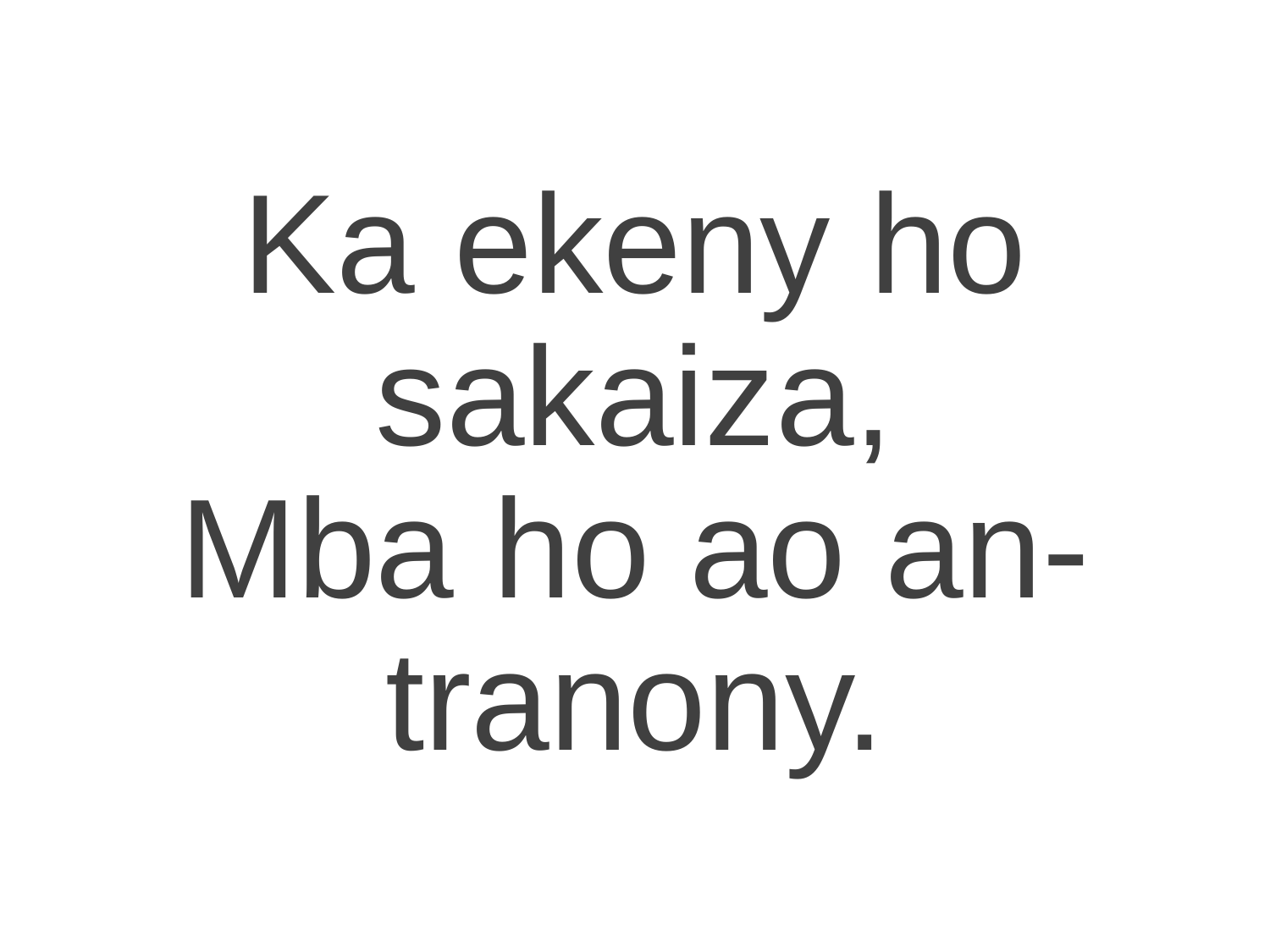

Ka ekeny ho sakaiza,
Mba ho ao an-tranony.